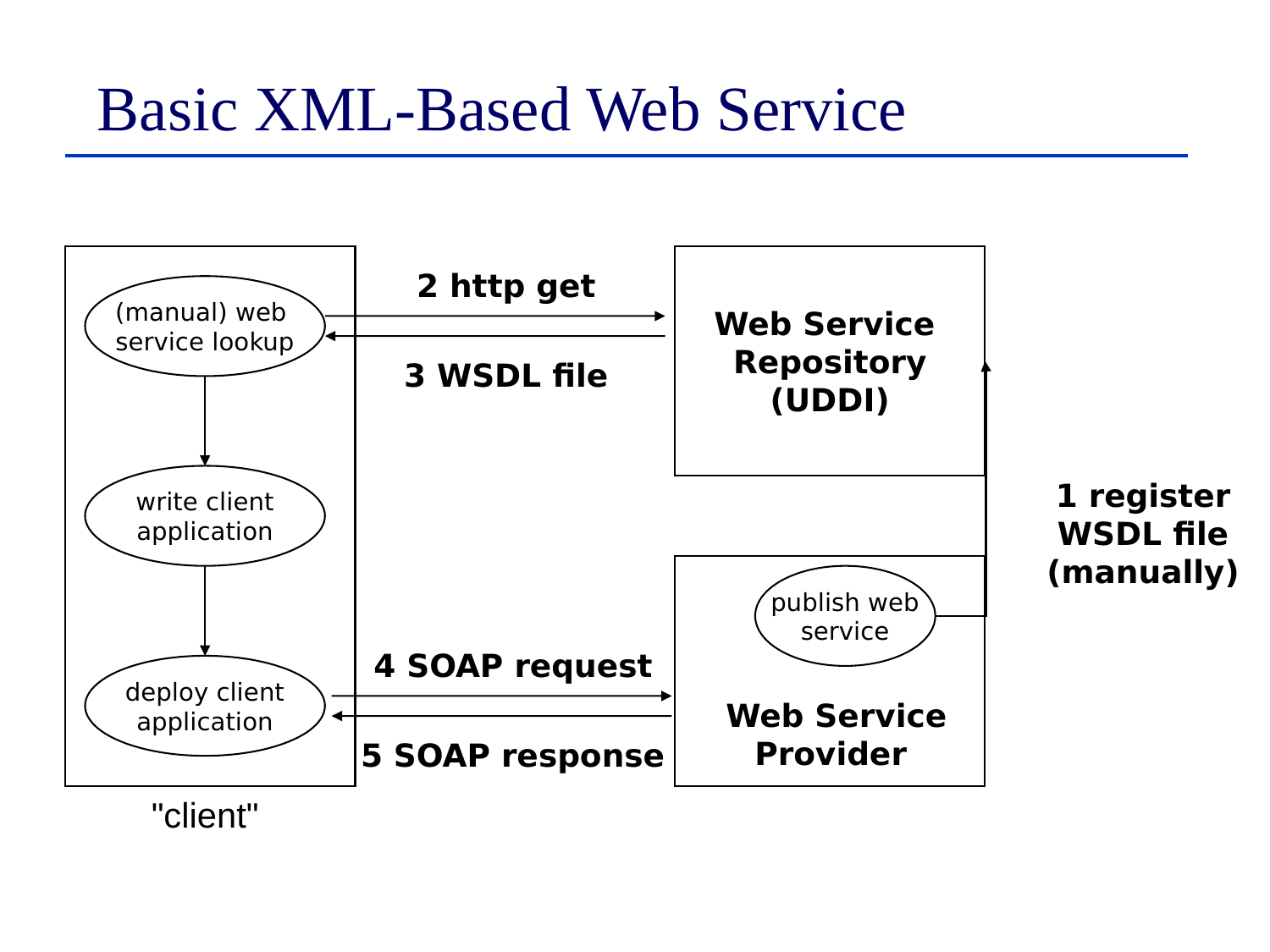

# Basic XML-Based Web Service

Web Service
Repository
(UDDI)
2 http get
(manual) web
service lookup

3 WSDL file
write client
application
1 register
WSDL file
(manually)

publish web
service
4 SOAP request
deploy client
application
Web Service
Provider

5 SOAP response
"client"